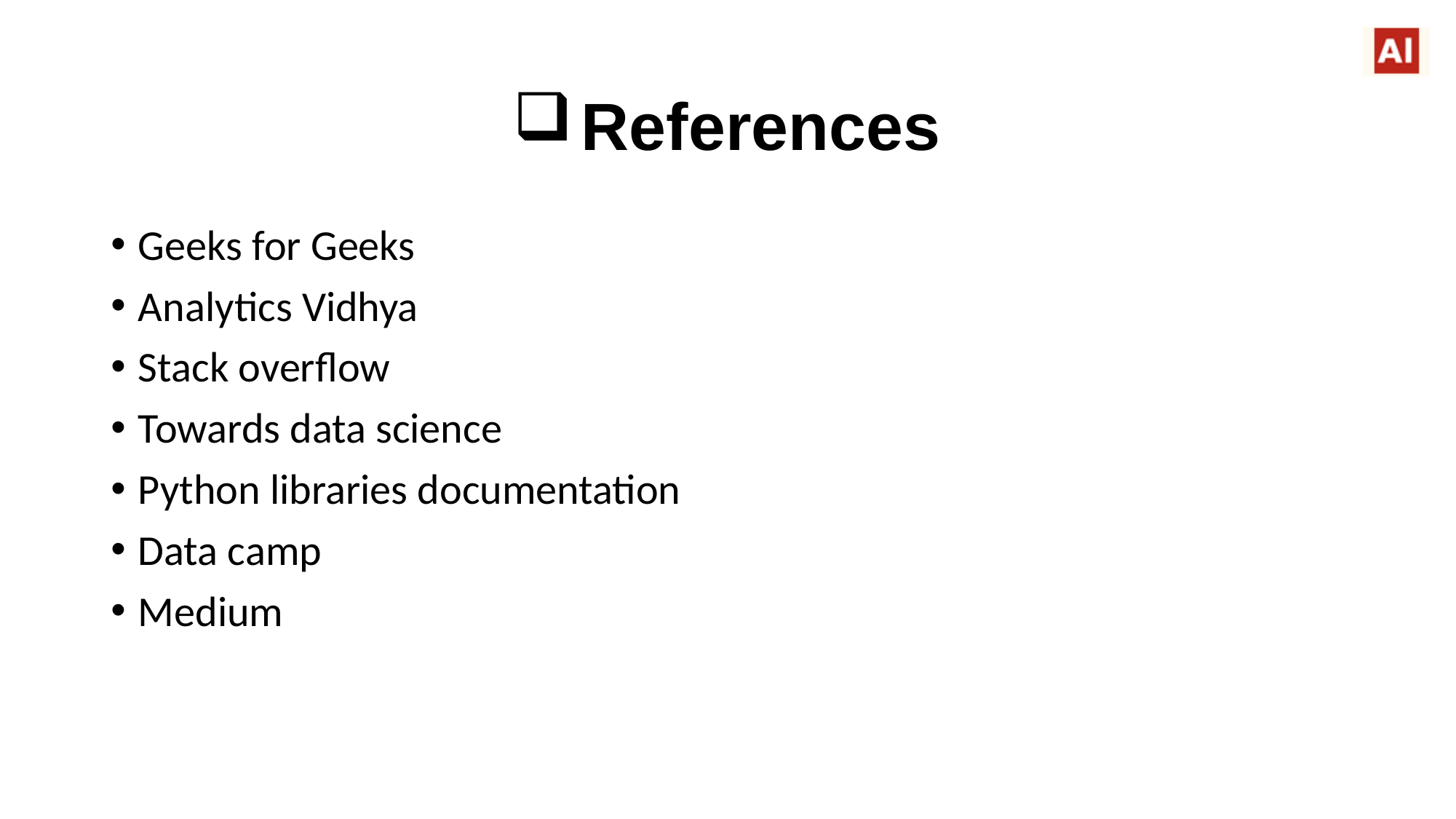

# References
Geeks for Geeks
Analytics Vidhya
Stack overflow
Towards data science
Python libraries documentation
Data camp
Medium